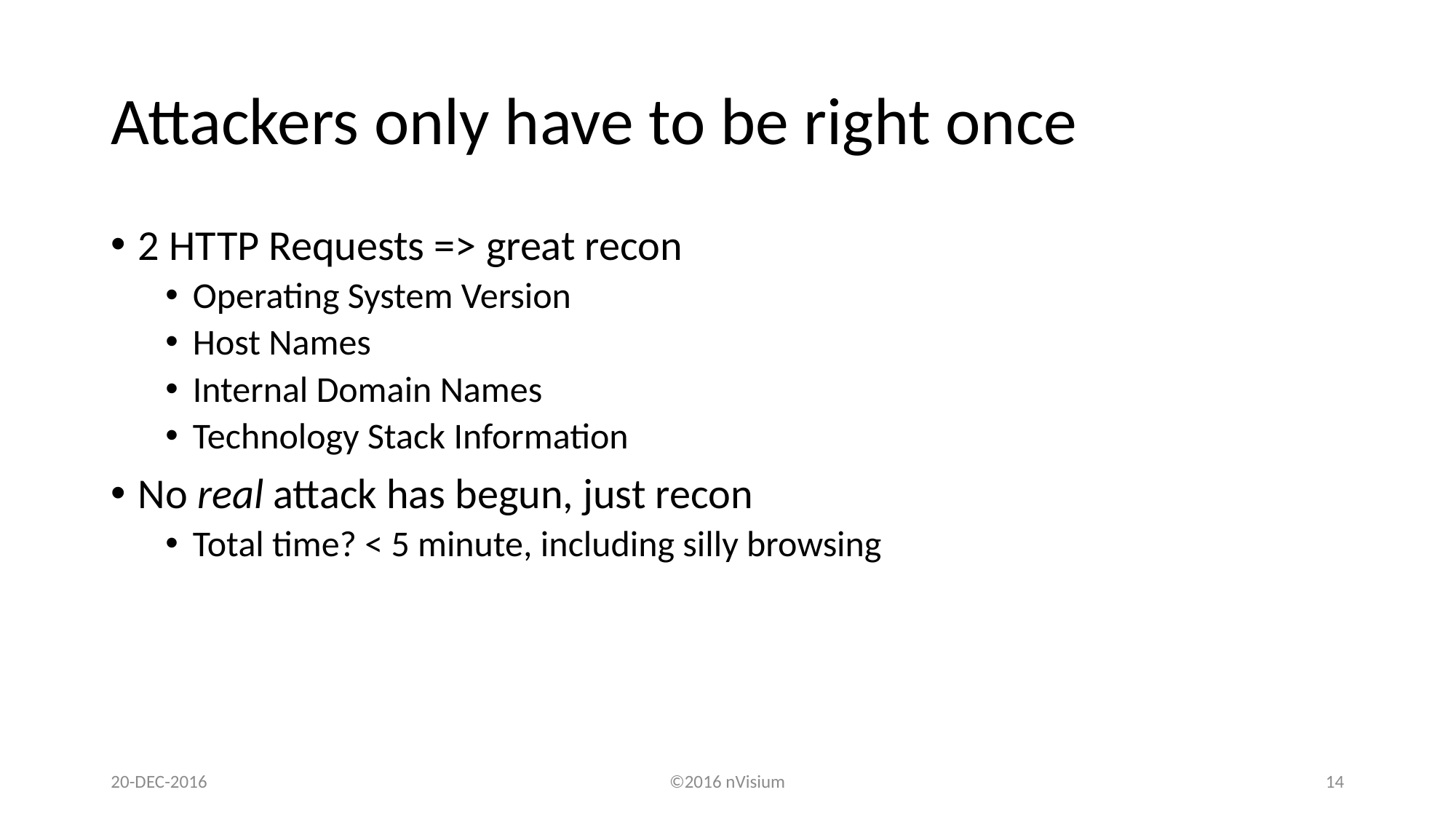

# Attackers only have to be right once
2 HTTP Requests => great recon
Operating System Version
Host Names
Internal Domain Names
Technology Stack Information
No real attack has begun, just recon
Total time? < 5 minute, including silly browsing

20-DEC-2016
©2016 nVisium
14